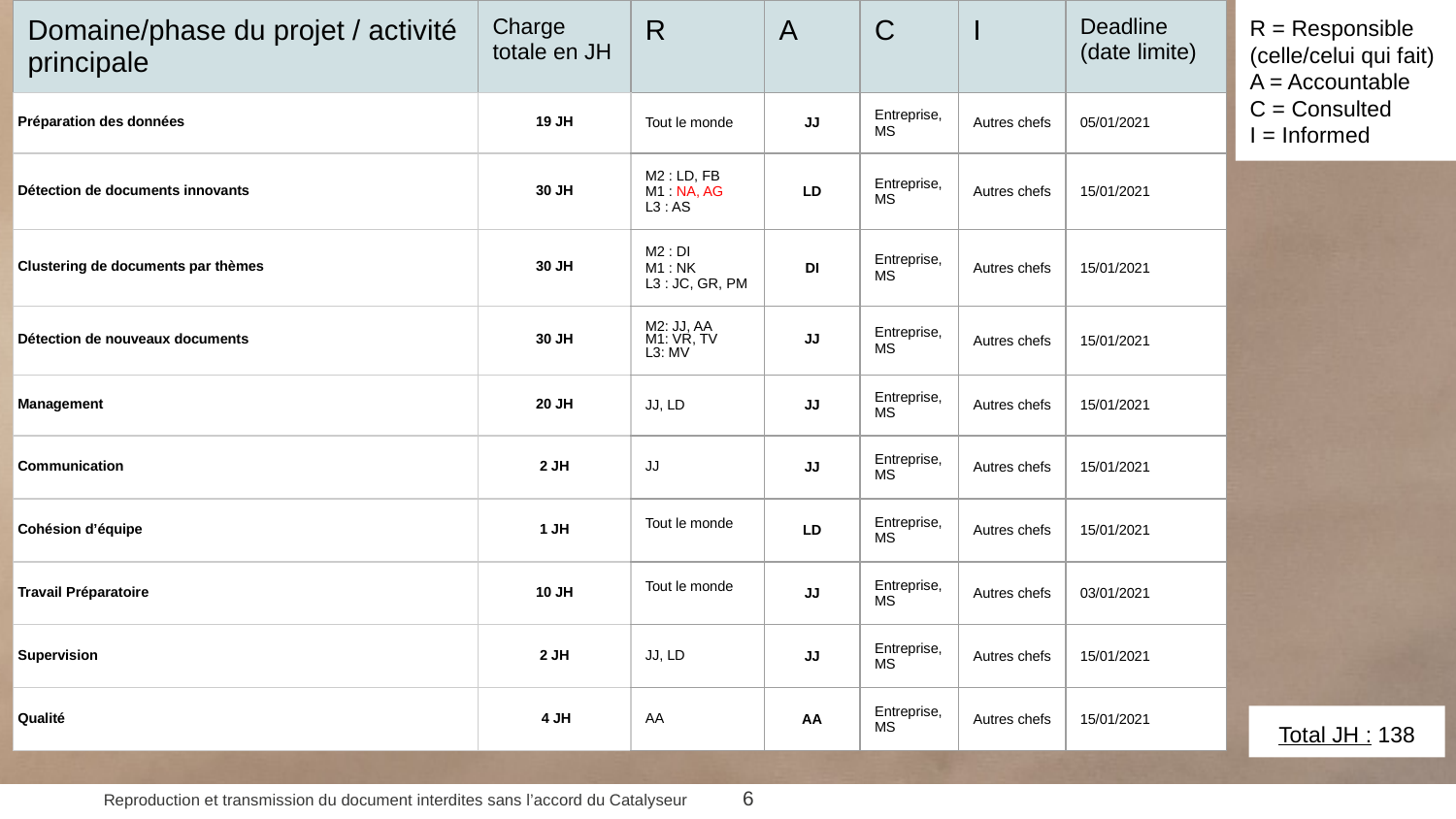

| Domaine/phase du projet / activité principale | Charge totale en JH | R | A | C | I | Deadline (date limite) |
| --- | --- | --- | --- | --- | --- | --- |
| Préparation des données | 19 JH | Tout le monde | JJ | Entreprise, MS | Autres chefs | 05/01/2021 |
| Détection de documents innovants | 30 JH | M2 : LD, FB M1 : NA, AG L3 : AS | LD | Entreprise, MS | Autres chefs | 15/01/2021 |
| Clustering de documents par thèmes | 30 JH | M2 : DI M1 : NK L3 : JC, GR, PM | DI | Entreprise, MS | Autres chefs | 15/01/2021 |
| Détection de nouveaux documents | 30 JH | M2: JJ, AA M1: VR, TV L3: MV | JJ | Entreprise, MS | Autres chefs | 15/01/2021 |
| Management | 20 JH | JJ, LD | JJ | Entreprise, MS | Autres chefs | 15/01/2021 |
| Communication | 2 JH | JJ | JJ | Entreprise, MS | Autres chefs | 15/01/2021 |
| Cohésion d’équipe | 1 JH | Tout le monde | LD | Entreprise, MS | Autres chefs | 15/01/2021 |
| Travail Préparatoire | 10 JH | Tout le monde | JJ | Entreprise, MS | Autres chefs | 03/01/2021 |
| Supervision | 2 JH | JJ, LD | JJ | Entreprise, MS | Autres chefs | 15/01/2021 |
| Qualité | 4 JH | AA | AA | Entreprise, MS | Autres chefs | 15/01/2021 |
R = Responsible (celle/celui qui fait)
A = Accountable
C = Consulted
I = Informed
Total JH : 138